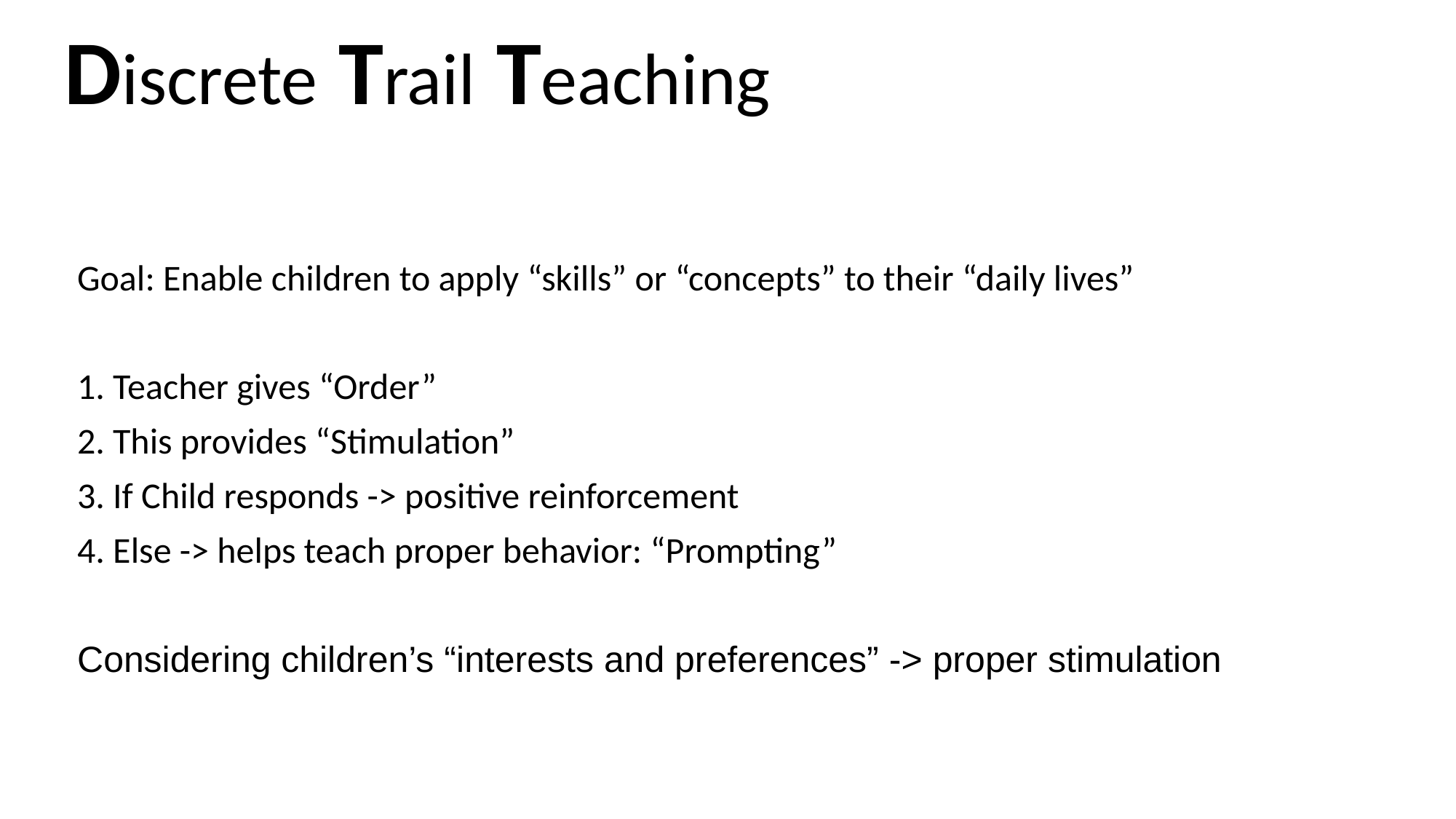

# Discrete Trail Teaching
Goal: Enable children to apply “skills” or “concepts” to their “daily lives”

1. Teacher gives “Order”
2. This provides “Stimulation”
3. If Child responds -> positive reinforcement
4. Else -> helps teach proper behavior: “Prompting”

Considering children’s “interests and preferences” -> proper stimulation